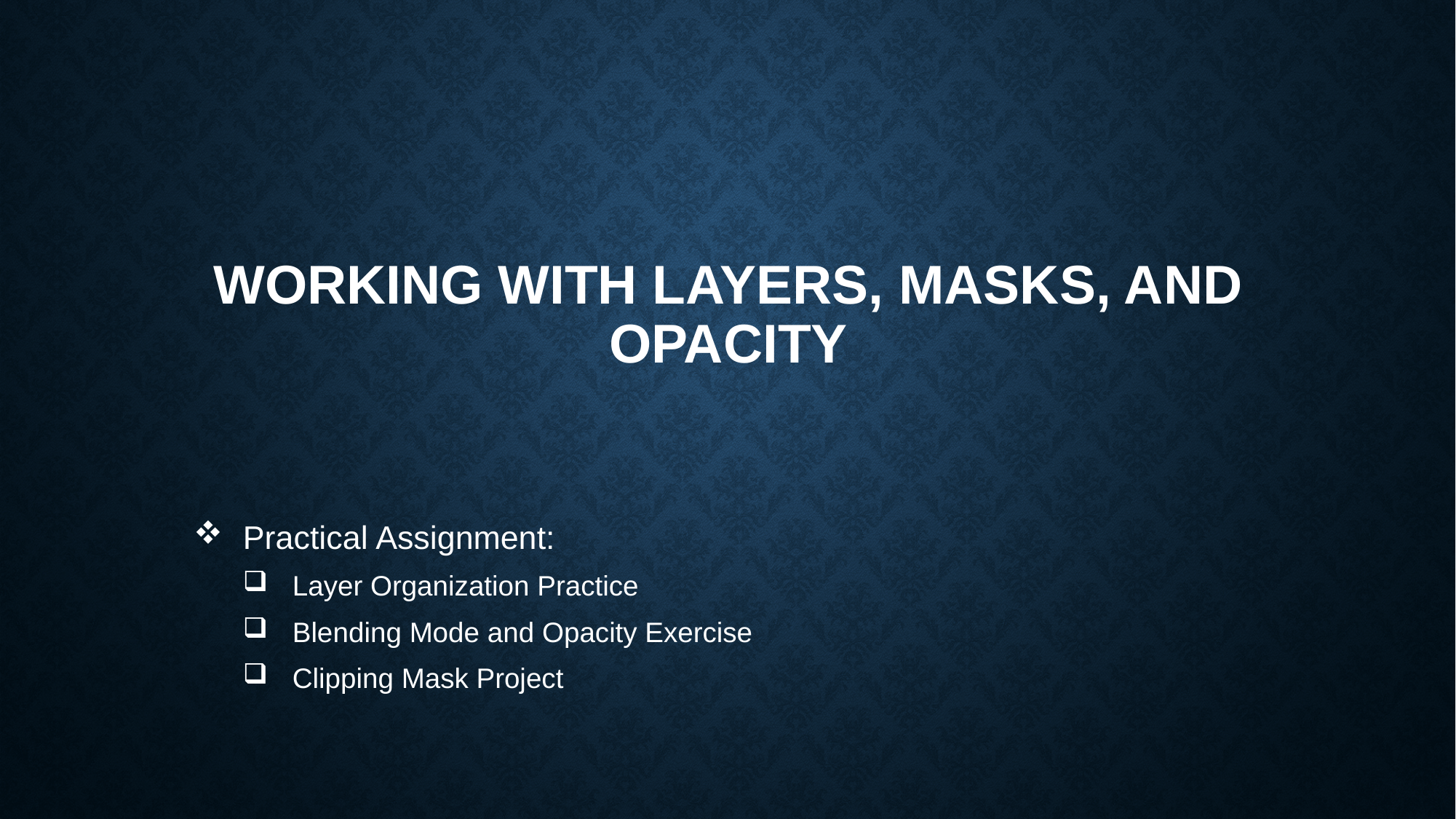

# Working with Layers, Masks, and Opacity
Practical Assignment:
Layer Organization Practice
Blending Mode and Opacity Exercise
Clipping Mask Project